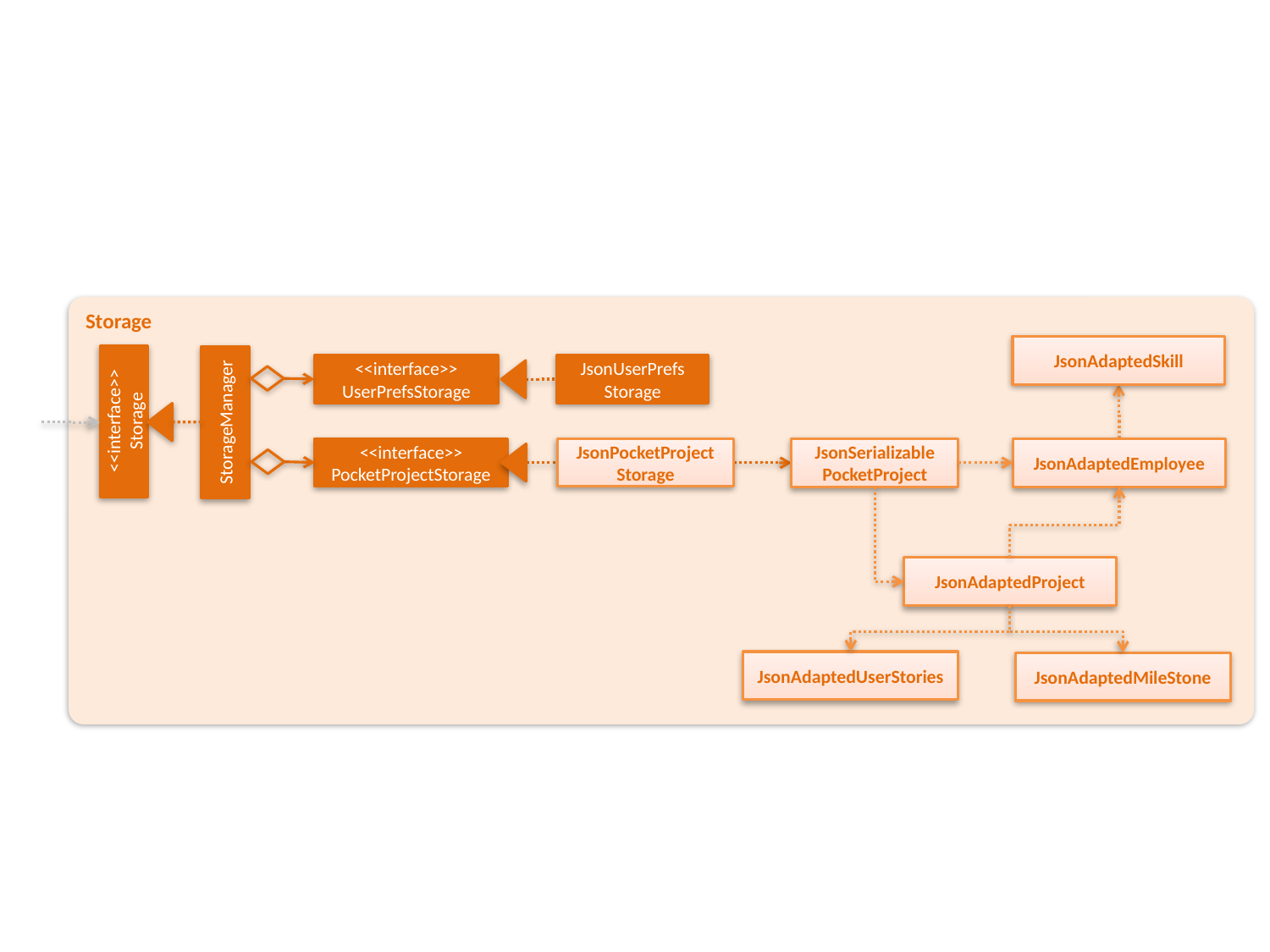

Storage
JsonAdaptedSkill
<<interface>>
UserPrefsStorage
JsonUserPrefs
Storage

<<interface>>
Storage
StorageManager

<<interface>>
PocketProjectStorage
JsonPocketProject
Storage
JsonAdaptedEmployee
JsonSerializable
PocketProject

JsonAdaptedProject
JsonAdaptedUserStories
JsonAdaptedMileStone